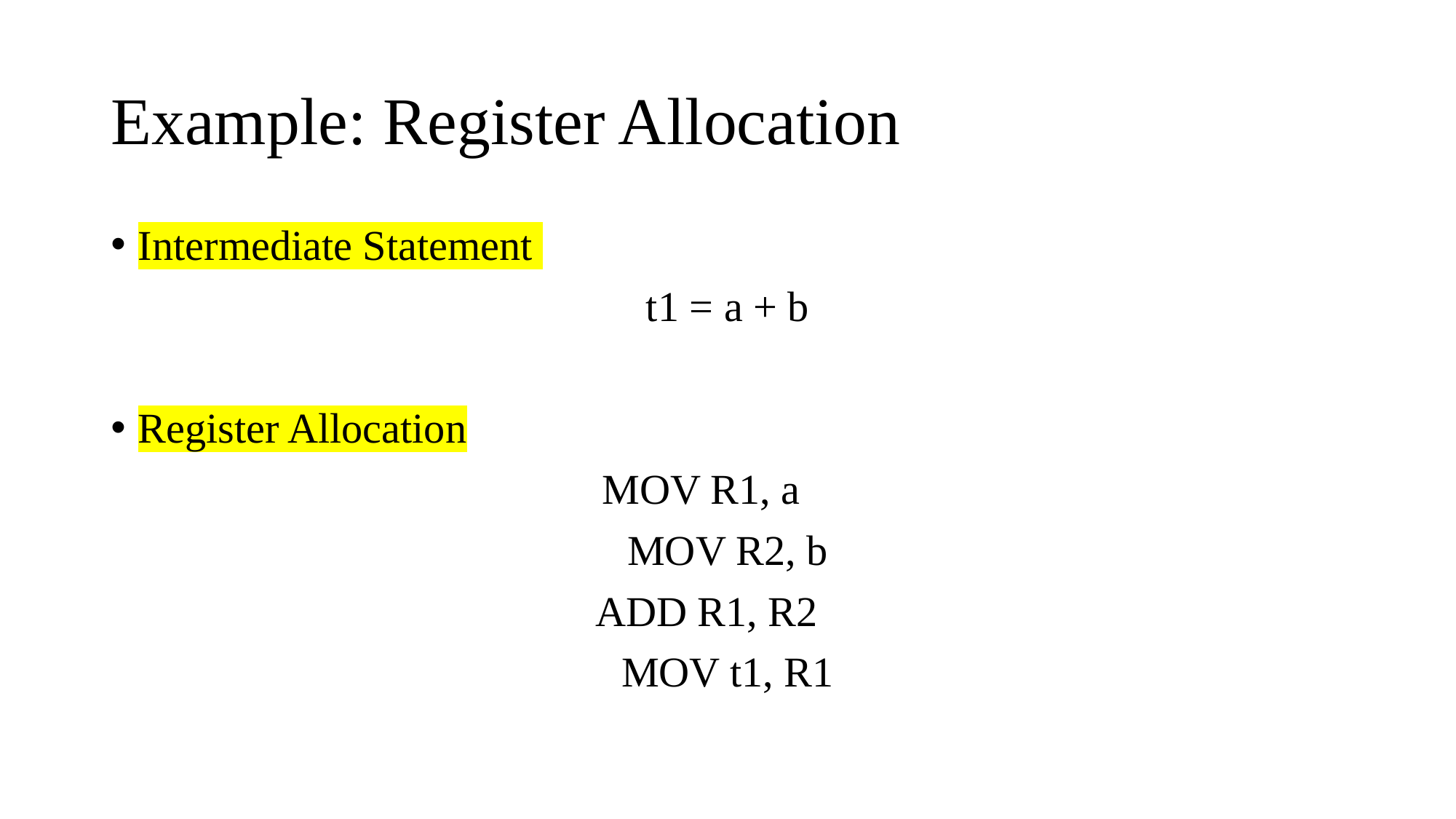

# Example: Register Allocation
Intermediate Statement
t1 = a + b

Register Allocation
MOV R1, a
MOV R2, b
ADD R1, R2
MOV t1, R1